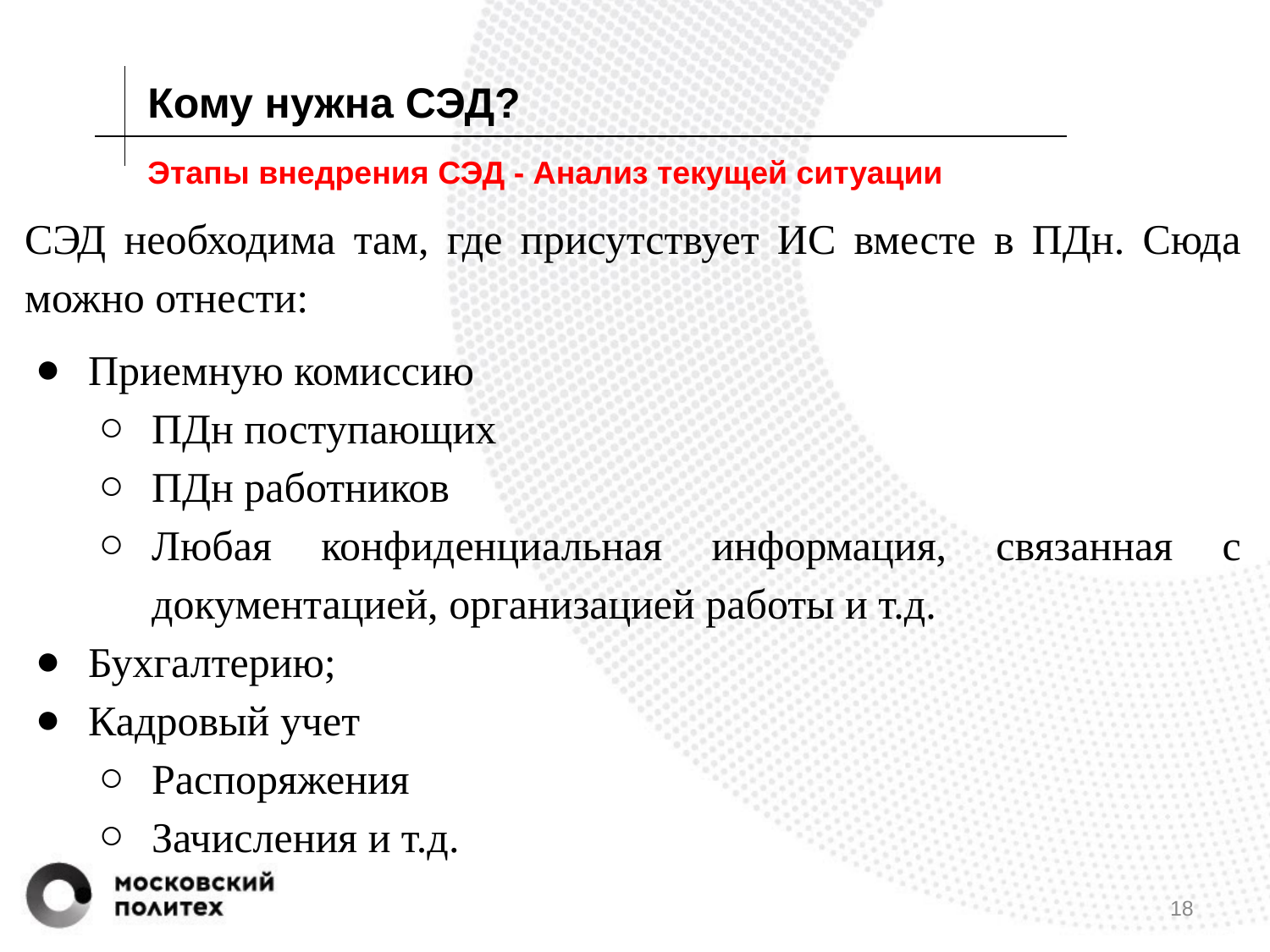

Кому нужна СЭД?
# Этапы внедрения СЭД - Анализ текущей ситуации
СЭД необходима там, где присутствует ИС вместе в ПДн. Сюда можно отнести:
Приемную комиссию
ПДн поступающих
ПДн работников
Любая конфиденциальная информация, связанная с документацией, организацией работы и т.д.
Бухгалтерию;
Кадровый учет
Распоряжения
Зачисления и т.д.
18